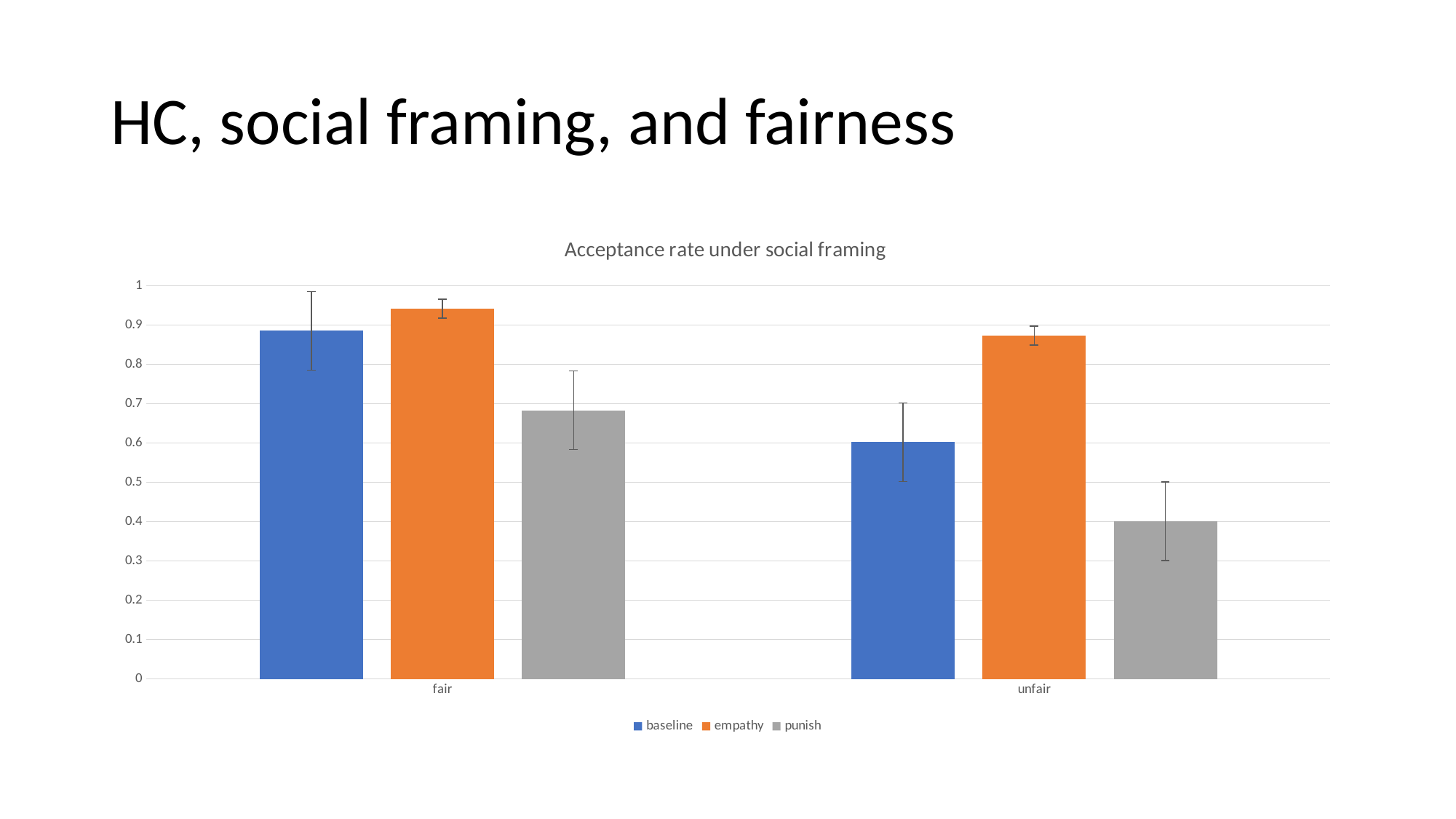

# HC, social framing, and fairness

### Chart: Acceptance rate under social framing

| Category | baseline | empathy | punish |
|---|---|---|---|
| fair | 0.885416666666667 | 0.941666666666667 | 0.683333333333333 |
| unfair | 0.60218253968254 | 0.873015873015873 | 0.400793650793651 |